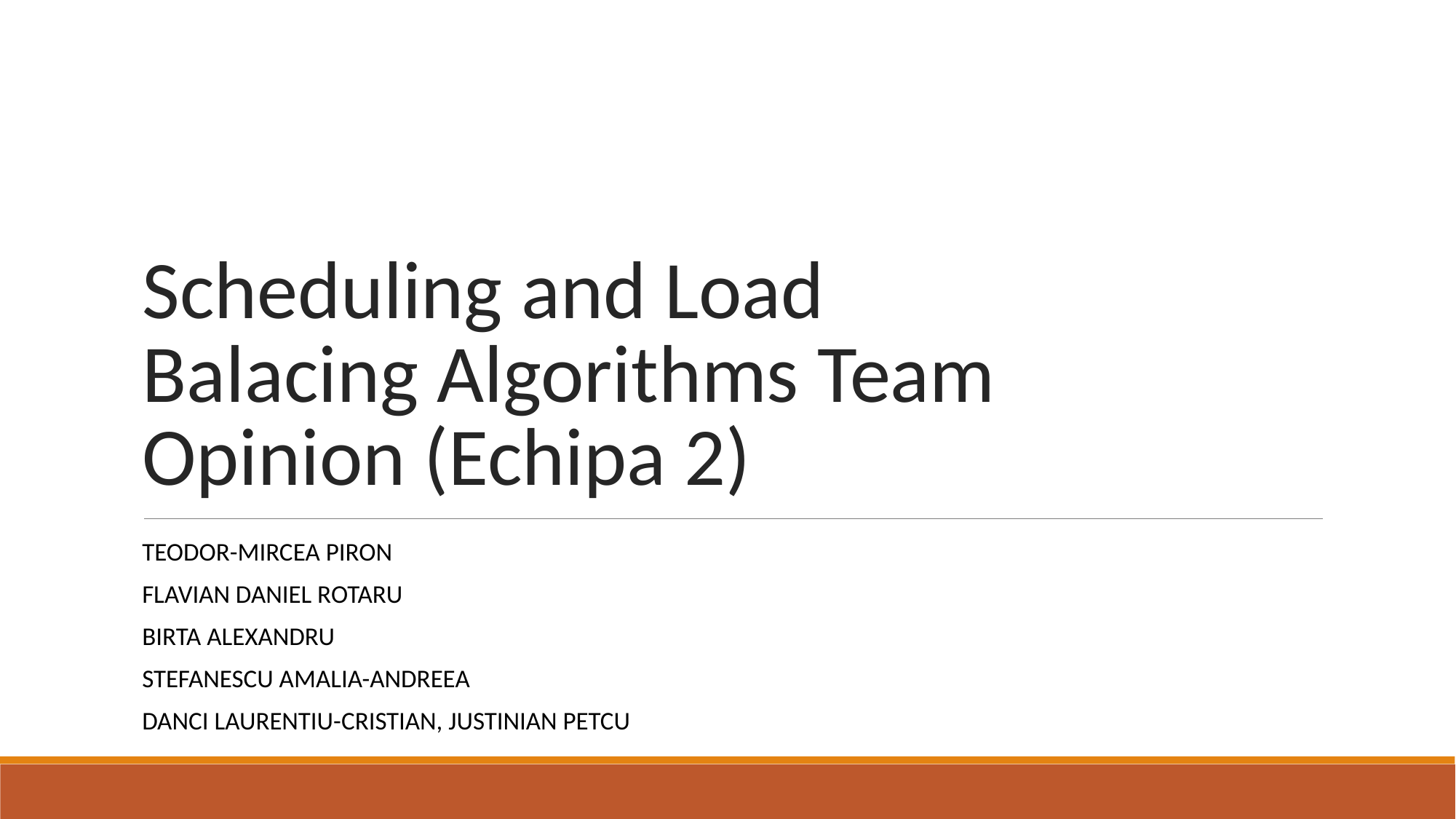

# Scheduling and Load Balacing Algorithms Team Opinion (Echipa 2)
TEODOR-MIRCEA PIRON
FLAVIAN DANIEL ROTARU
BIRTA ALEXANDRU
STEFANESCU AMALIA-ANDREEA
DANCI LAURENTIU-CRISTIAN, JUSTINIAN PETCU